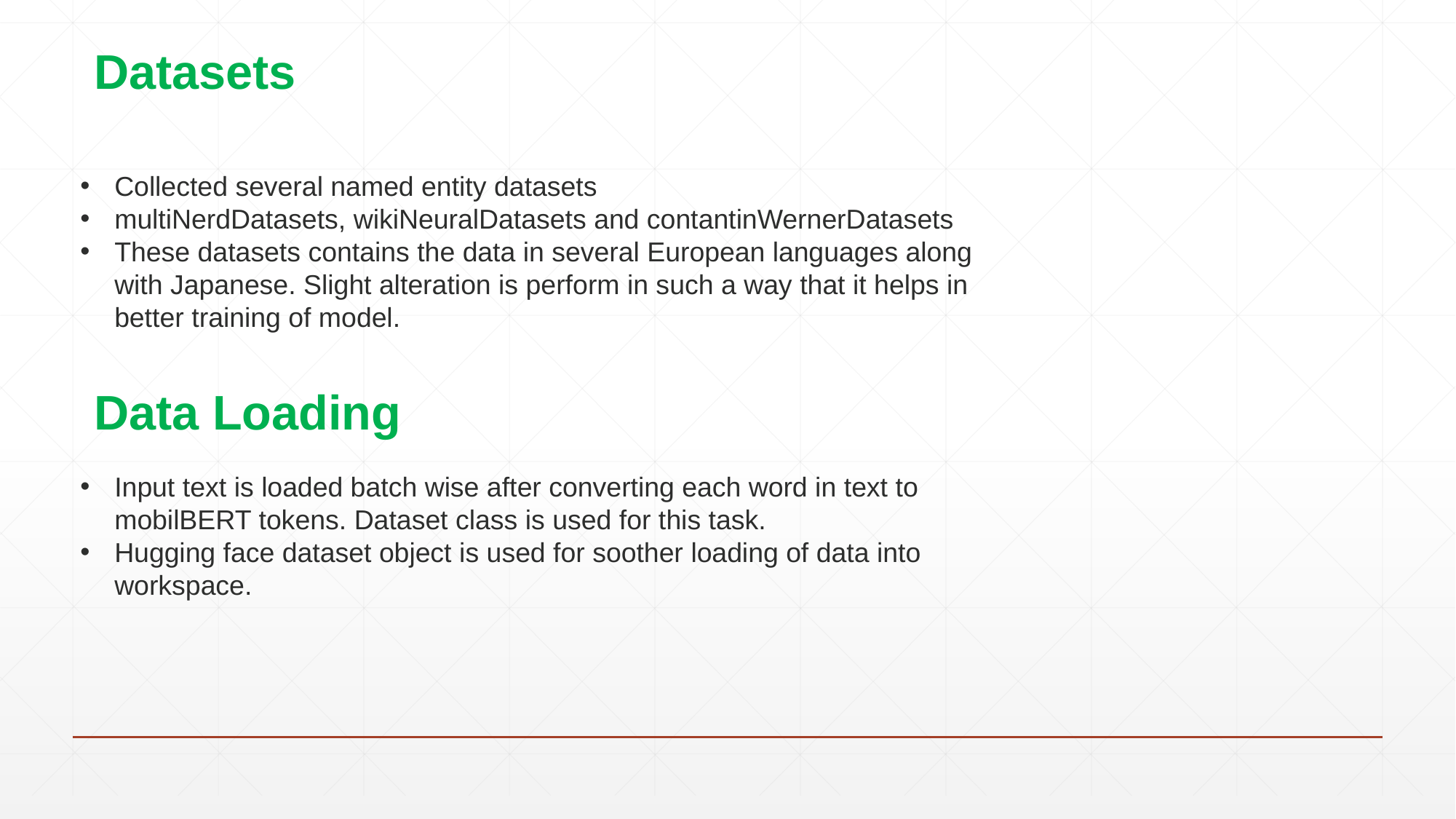

Datasets
Collected several named entity datasets
multiNerdDatasets, wikiNeuralDatasets and contantinWernerDatasets
These datasets contains the data in several European languages along with Japanese. Slight alteration is perform in such a way that it helps in better training of model.

# Data Loading
Input text is loaded batch wise after converting each word in text to mobilBERT tokens. Dataset class is used for this task.
Hugging face dataset object is used for soother loading of data into workspace.